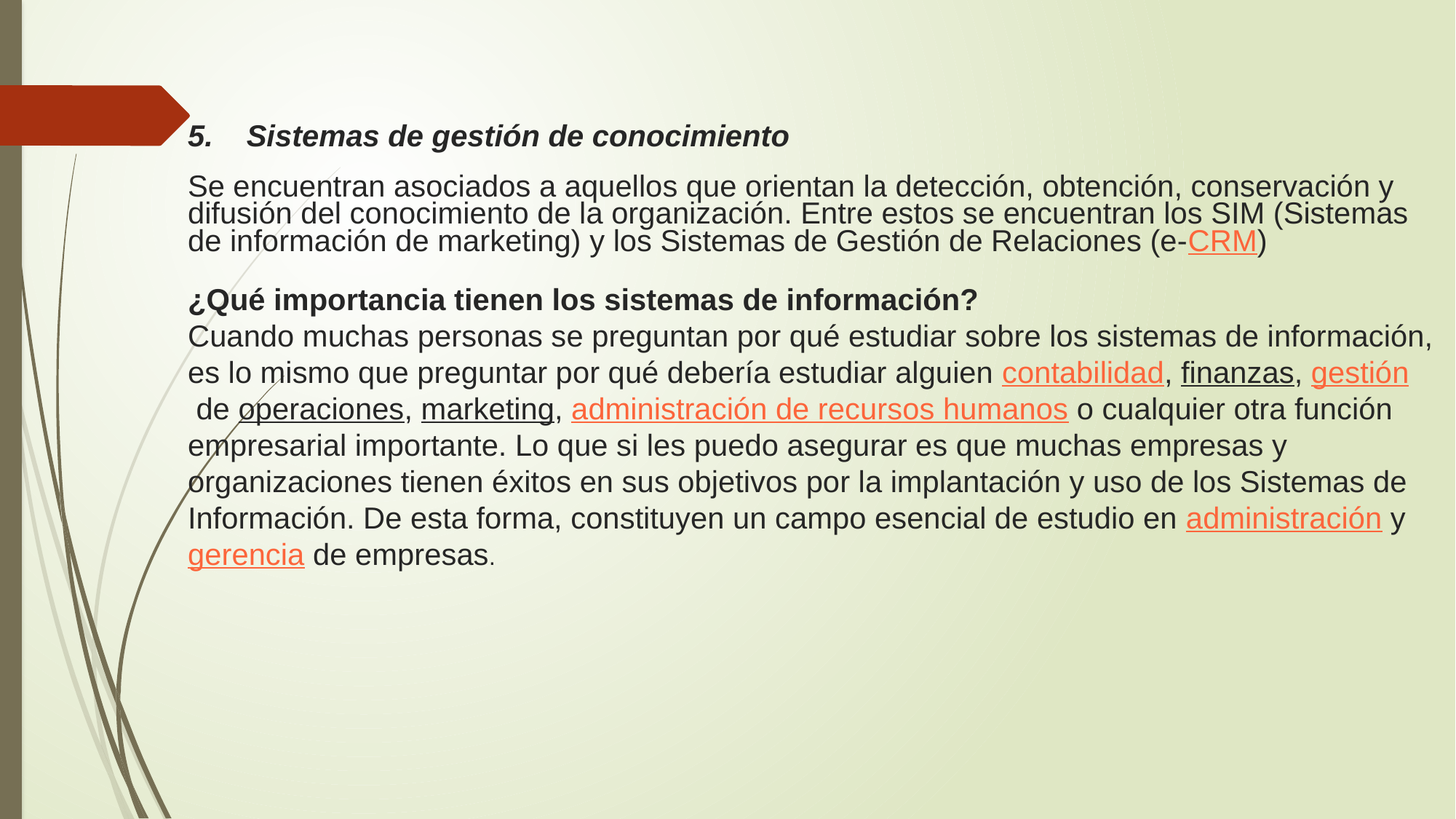

# 5.    Sistemas de gestión de conocimiento
Se encuentran asociados a aquellos que orientan la detección, obtención, conservación y difusión del conocimiento de la organización. Entre estos se encuentran los SIM (Sistemas de información de marketing) y los Sistemas de Gestión de Relaciones (e-CRM)
¿Qué importancia tienen los sistemas de información?
Cuando muchas personas se preguntan por qué estudiar sobre los sistemas de información, es lo mismo que preguntar por qué debería estudiar alguien contabilidad, finanzas, gestión de operaciones, marketing, administración de recursos humanos o cualquier otra función empresarial importante. Lo que si les puedo asegurar es que muchas empresas y organizaciones tienen éxitos en sus objetivos por la implantación y uso de los Sistemas de Información. De esta forma, constituyen un campo esencial de estudio en administración y gerencia de empresas.